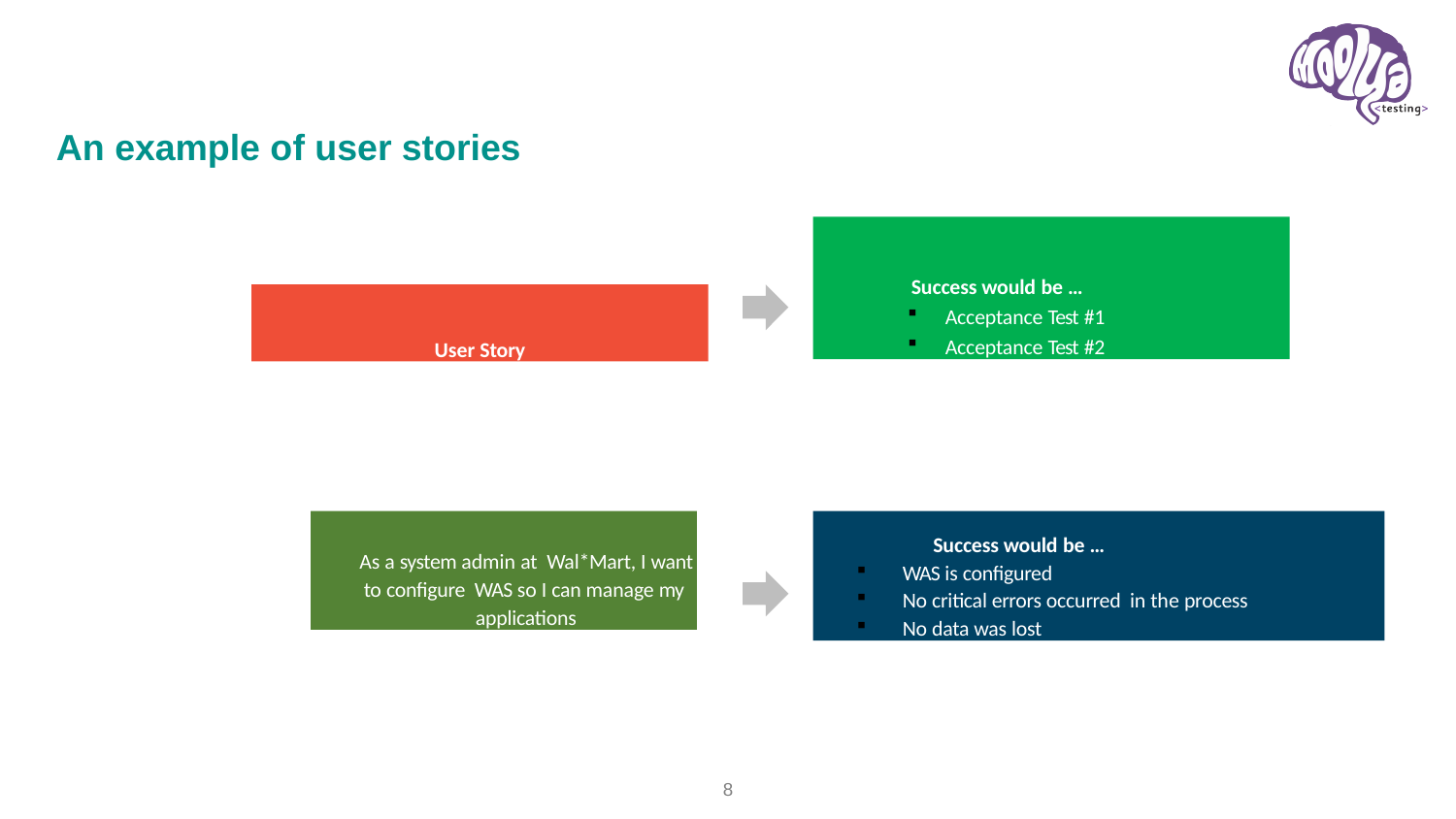

# An example of user stories

Success would be …
Acceptance Test #1
Acceptance Test #2

User Story

As a system admin at  Wal*Mart, I want to configure  WAS so I can manage my  applications
Success would be …
WAS is configured
No critical errors occurred  in the process
No data was lost